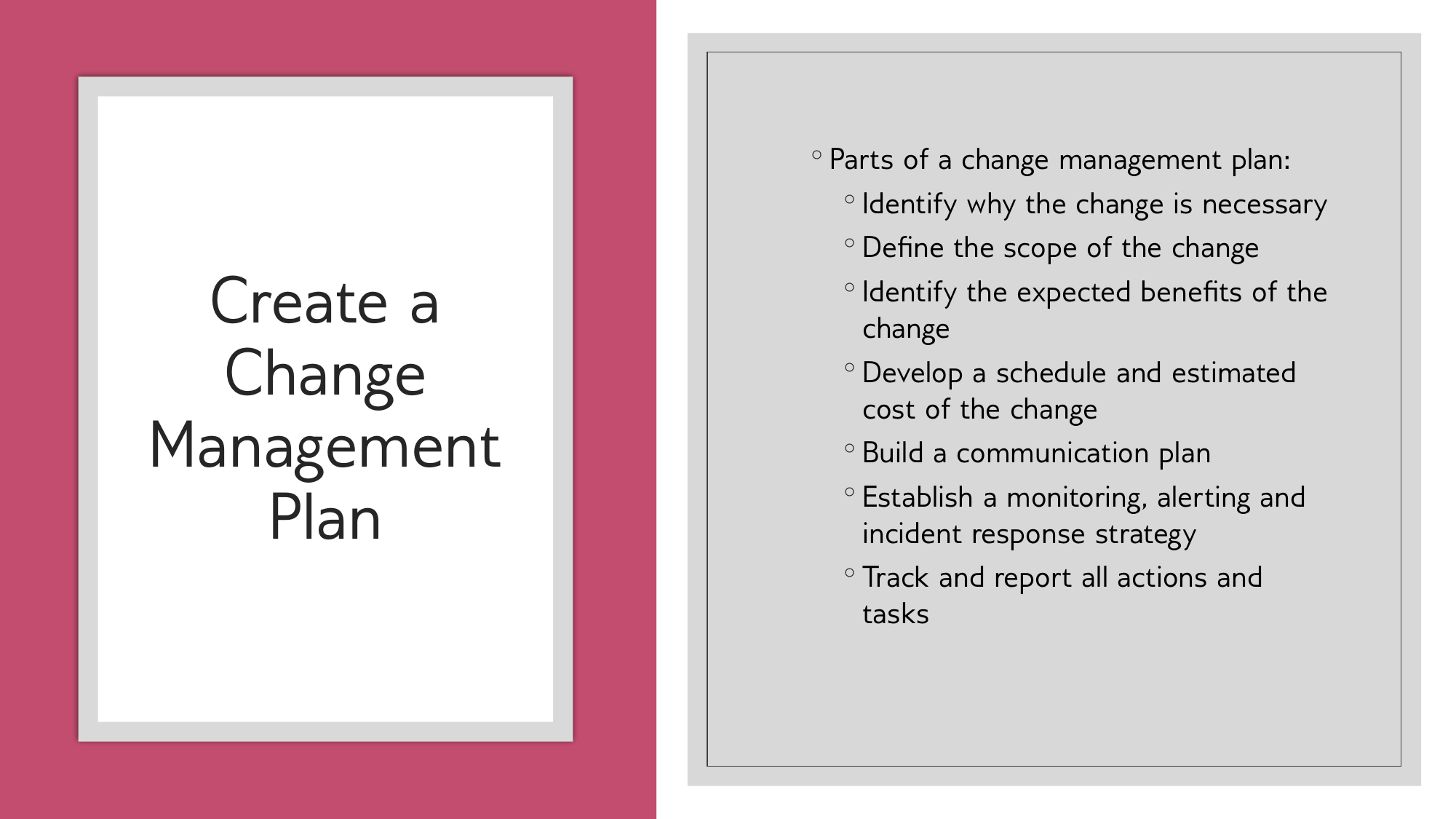

Parts of a change management plan:
Identify why the change is necessary
Define the scope of the change
Identify the expected benefits of the change
Develop a schedule and estimated cost of the change
Build a communication plan
Establish a monitoring, alerting and incident response strategy
Track and report all actions and tasks

# Create a Change Management Plan